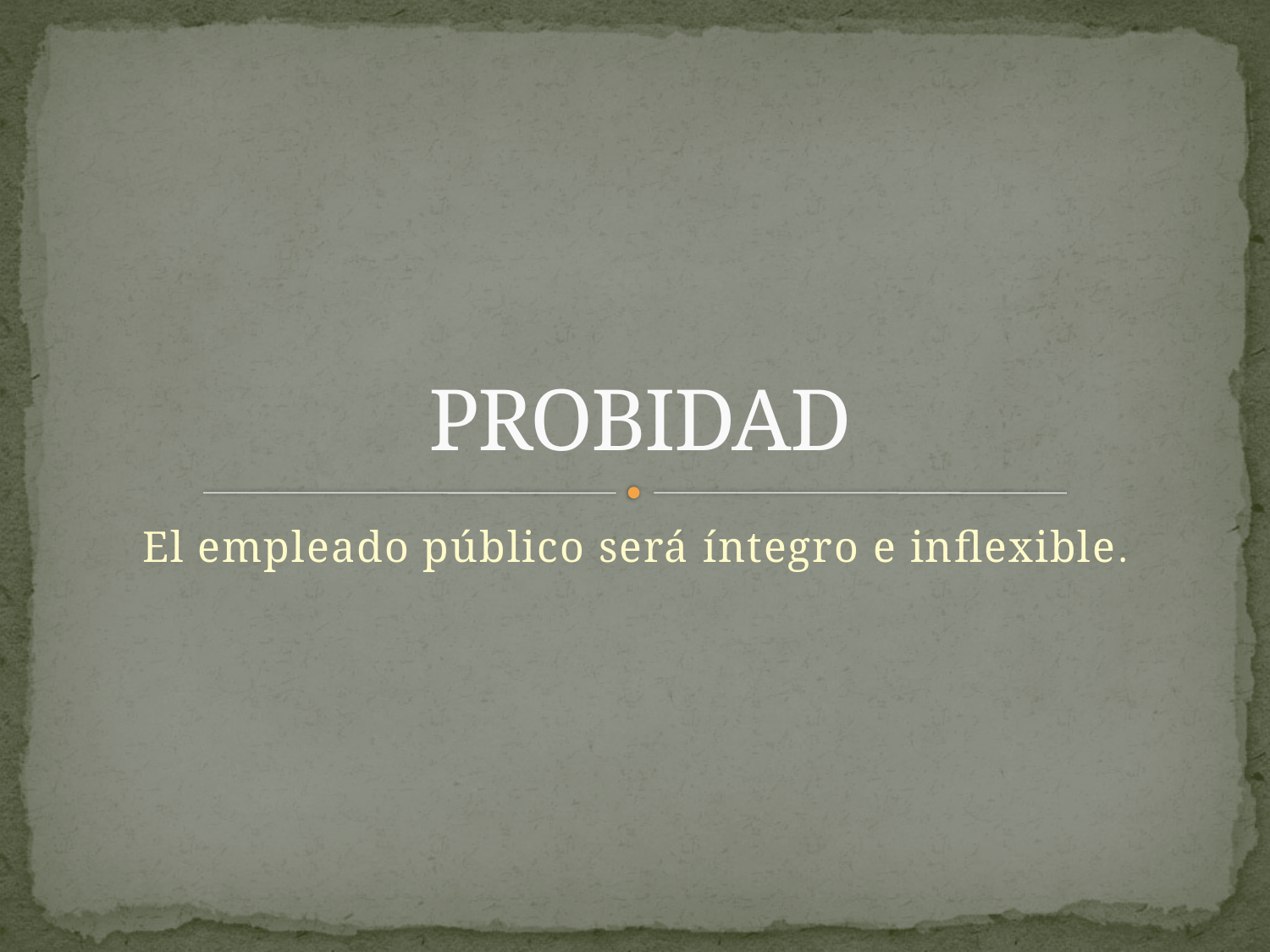

# PROBIDAD
El empleado público será íntegro e inflexible.